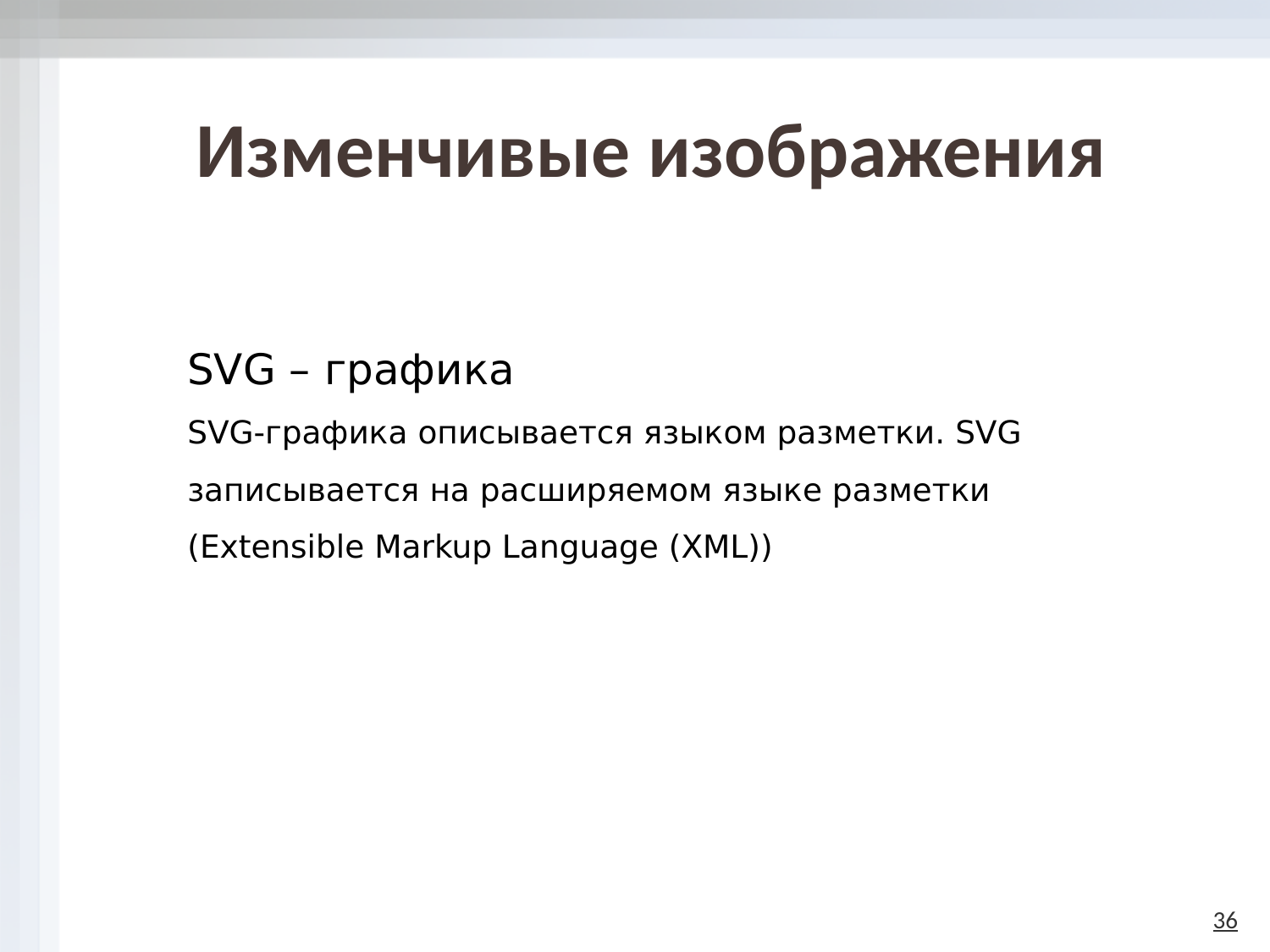

# Изменчивые изображения
SVG – графика
SVG-графика описывается языком разметки. SVG записывается на расширяемом языке разметки (Extensible Markup Language (XML))
36